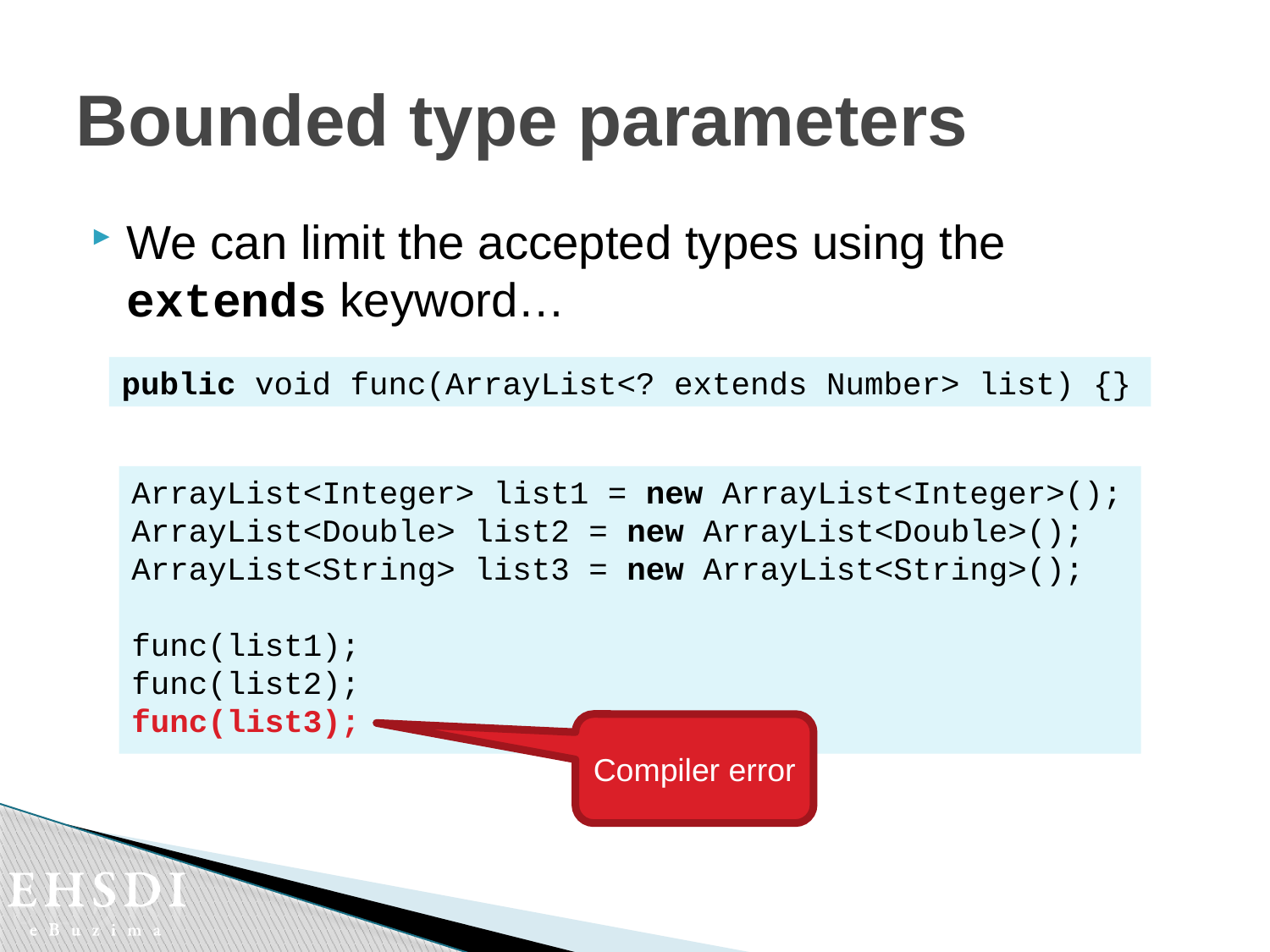

# Bounded type parameters
We can limit the accepted types using the extends keyword…
public void func(ArrayList<? extends Number> list) {}

ArrayList<Integer> list1 = new ArrayList<Integer>();
ArrayList<Double> list2 = new ArrayList<Double>();
ArrayList<String> list3 = new ArrayList<String>();

func(list1);
func(list2);
func(list3);
Compiler error